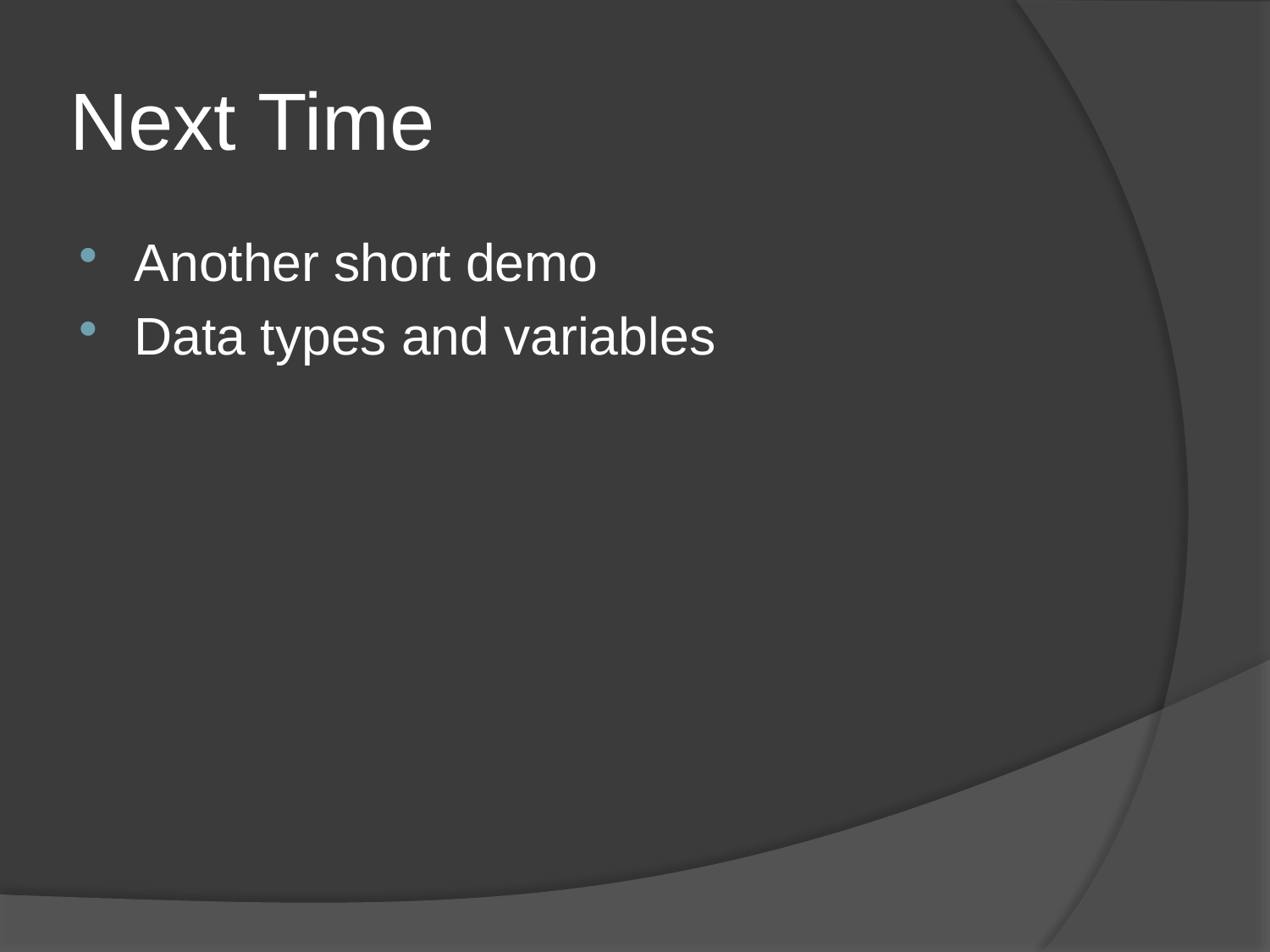

# Next Time
Another short demo
Data types and variables